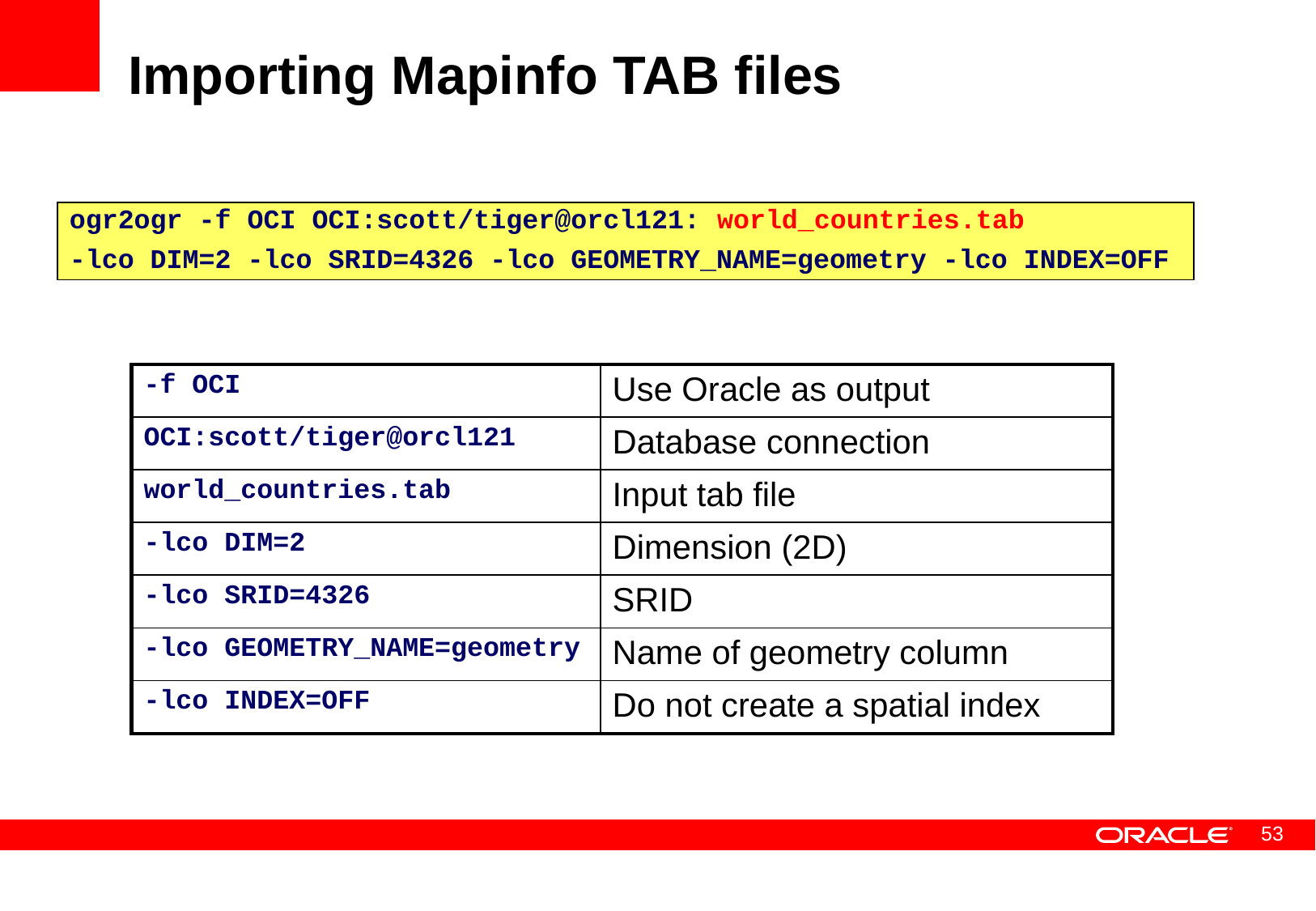

# Importing Mapinfo TAB files
ogr2ogr -f OCI OCI:scott/tiger@orcl121: world_countries.tab
-lco DIM=2 -lco SRID=4326 -lco GEOMETRY_NAME=geometry -lco INDEX=OFF
| -f OCI | Use Oracle as output |
| --- | --- |
| OCI:scott/tiger@orcl121 | Database connection |
| world\_countries.tab | Input tab file |
| -lco DIM=2 | Dimension (2D) |
| -lco SRID=4326 | SRID |
| -lco GEOMETRY\_NAME=geometry | Name of geometry column |
| -lco INDEX=OFF | Do not create a spatial index |